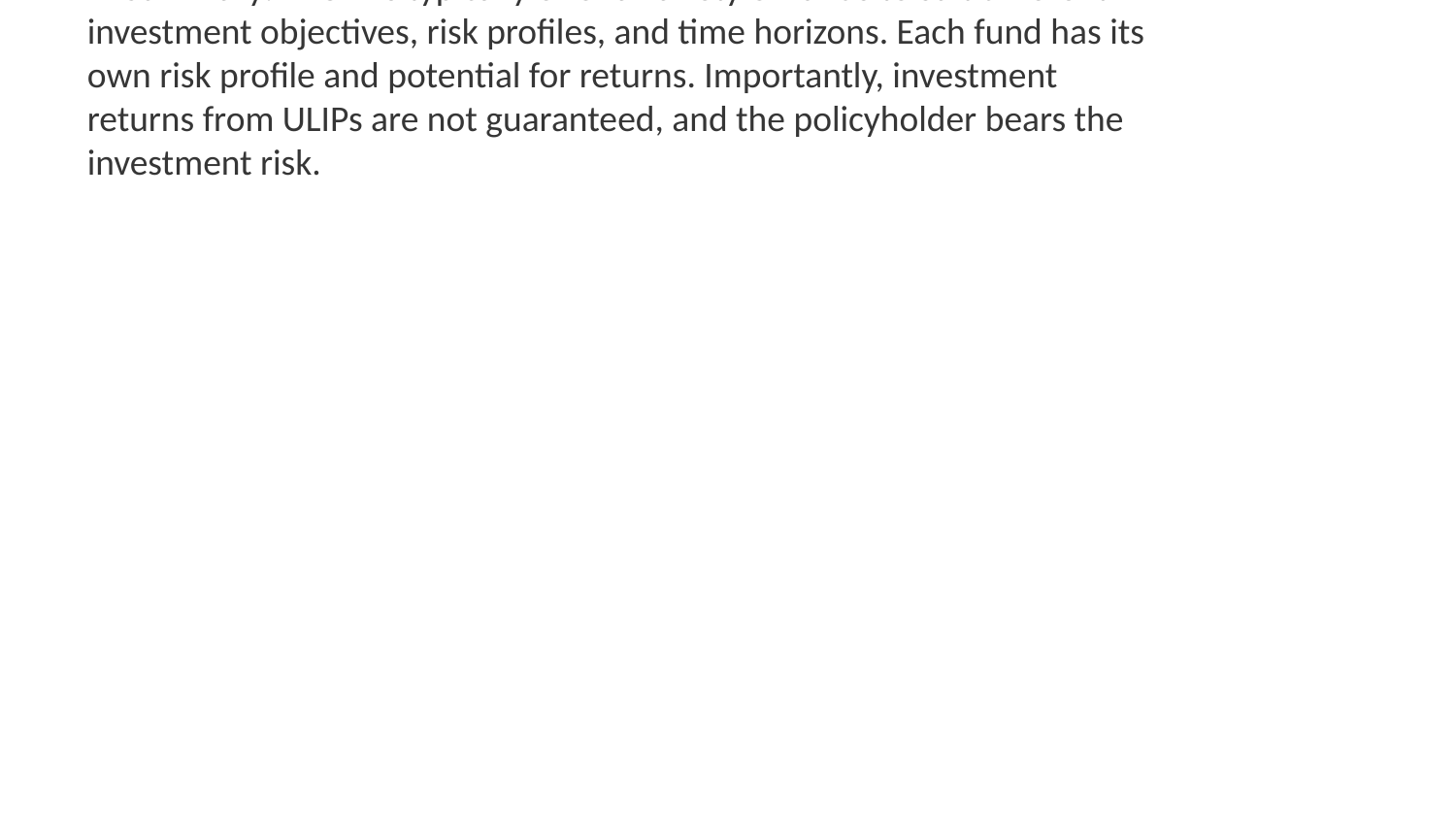

**Topic:** Types of Funds in ULIPs
**Summary:** ULIPs typically offer a variety of funds to suit different investment objectives, risk profiles, and time horizons. Each fund has its own risk profile and potential for returns. Importantly, investment returns from ULIPs are not guaranteed, and the policyholder bears the investment risk.